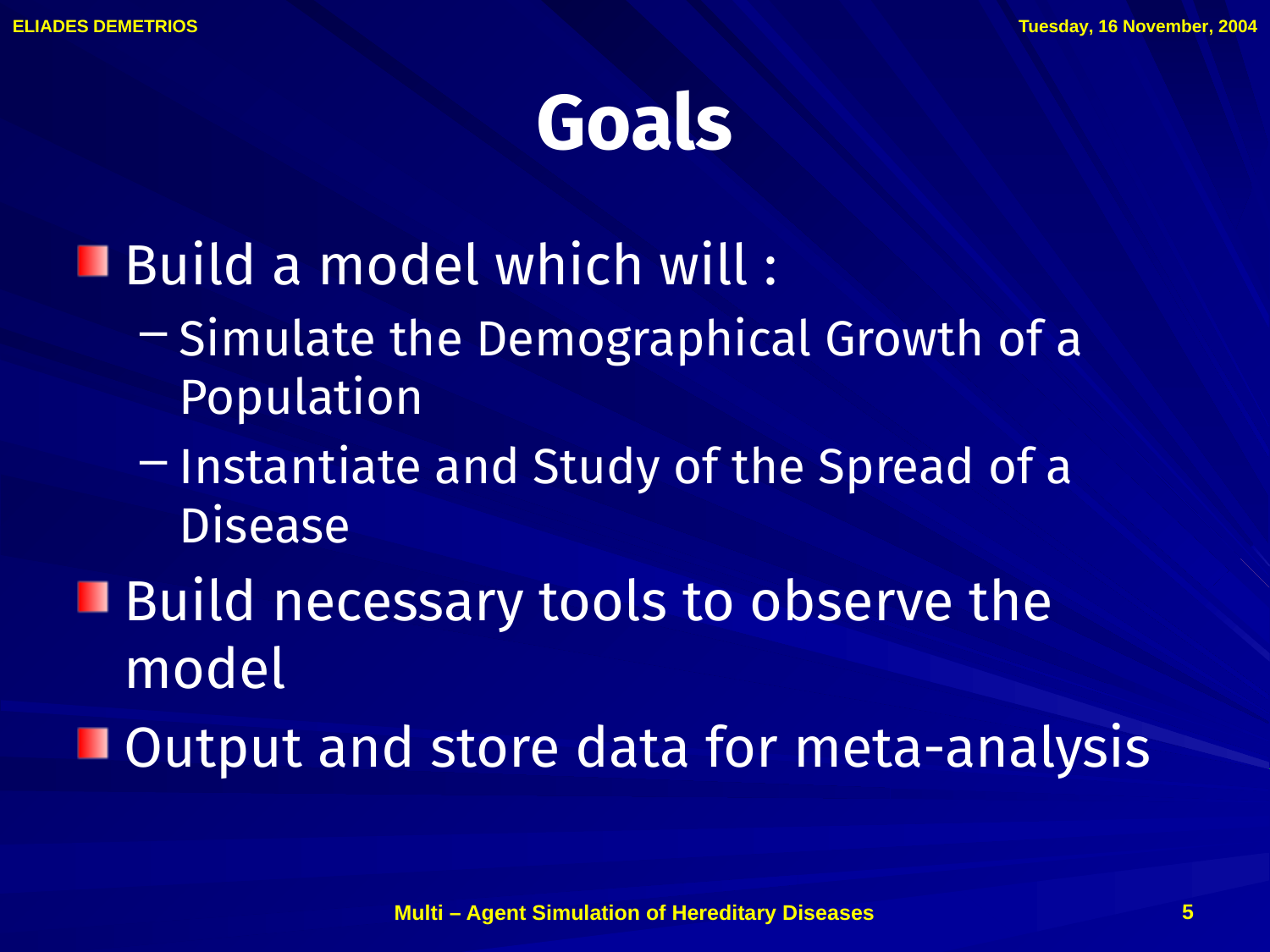

# Goals
Build a model which will :
Simulate the Demographical Growth of a Population
Instantiate and Study of the Spread of a Disease
Build necessary tools to observe the model
Output and store data for meta-analysis
5
Multi – Agent Simulation of Hereditary Diseases